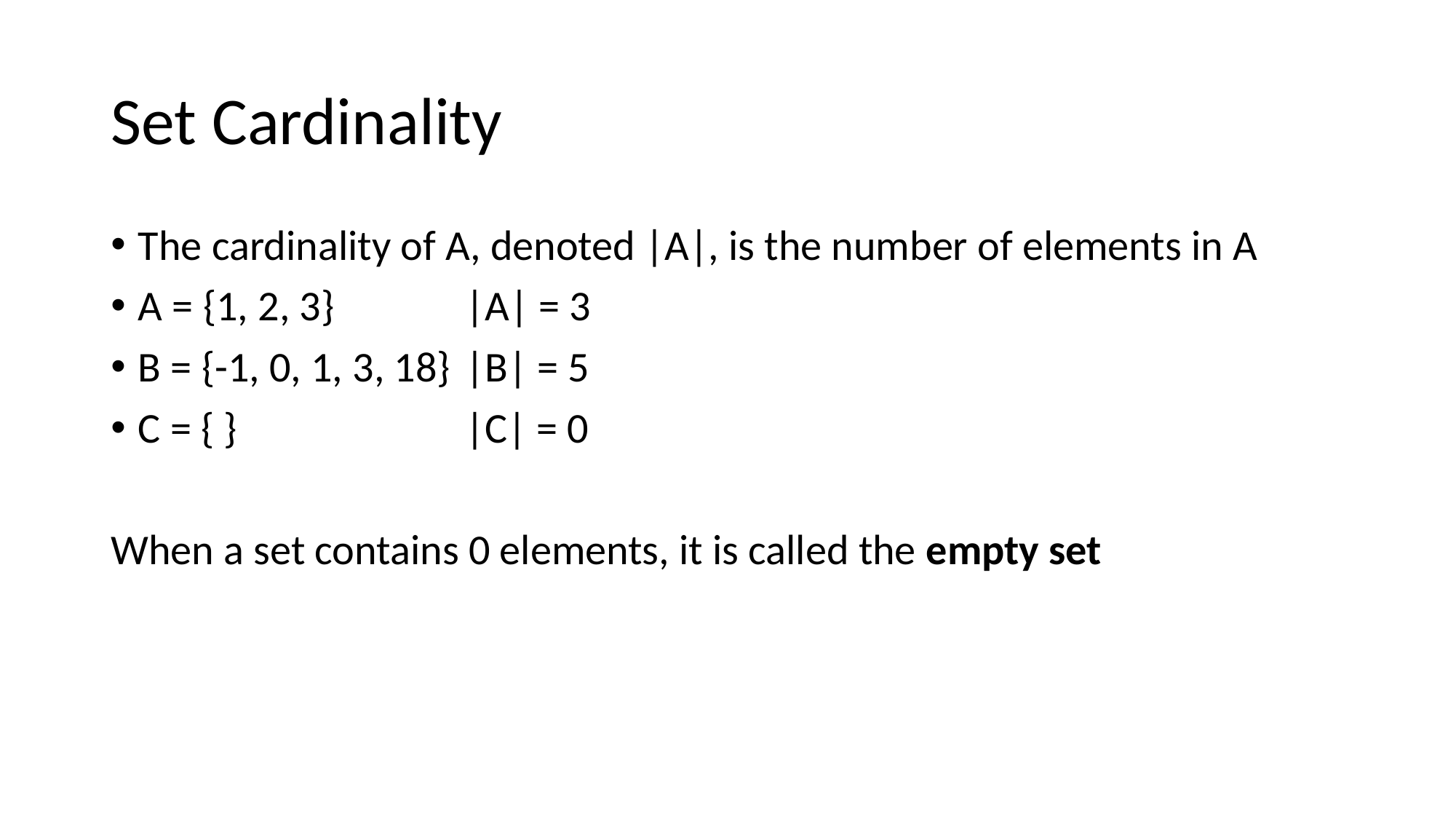

# Set Cardinality
The cardinality of A, denoted |A|, is the number of elements in A
A = {1, 2, 3}  		|A| = 3
B = {-1, 0, 1, 3, 18}	|B| = 5
C = { }			|C| = 0

When a set contains 0 elements, it is called the empty set